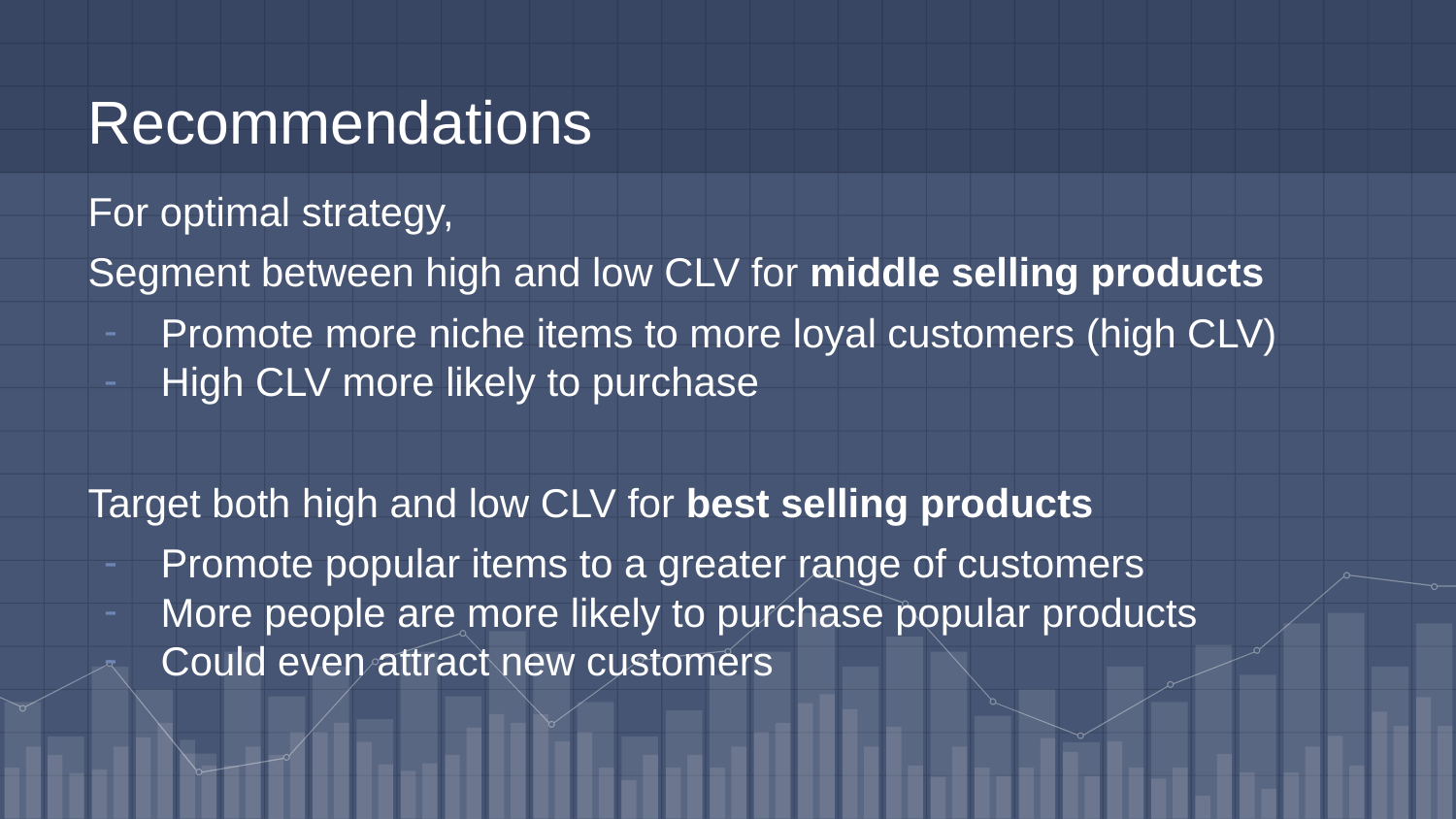

# Recommendations
For optimal strategy,
Segment between high and low CLV for middle selling products
Promote more niche items to more loyal customers (high CLV)
High CLV more likely to purchase

Target both high and low CLV for best selling products
Promote popular items to a greater range of customers
More people are more likely to purchase popular products
Could even attract new customers